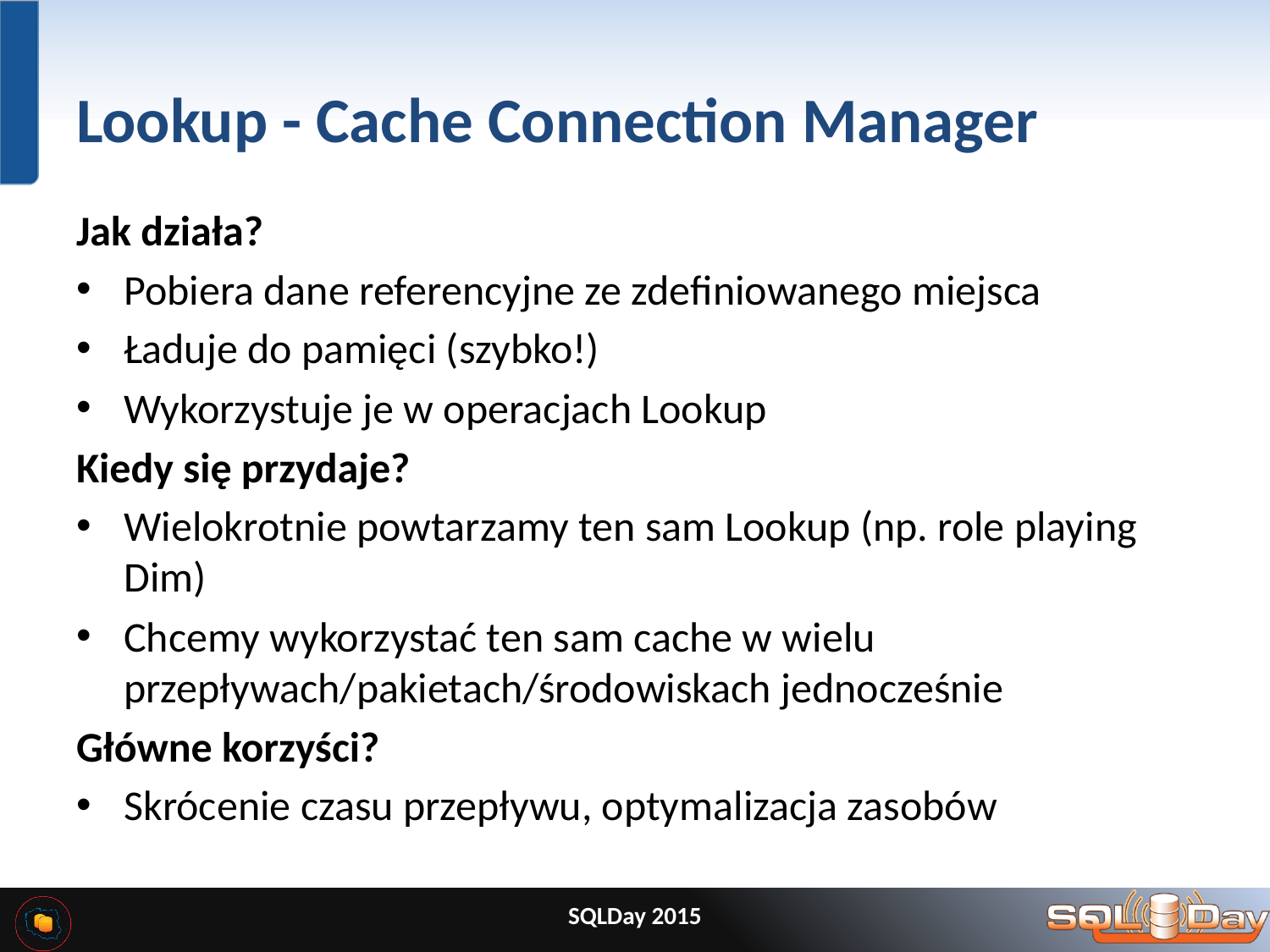

# Lookup - Cache Connection Manager
Jak działa?
Pobiera dane referencyjne ze zdefiniowanego miejsca
Ładuje do pamięci (szybko!)
Wykorzystuje je w operacjach Lookup
Kiedy się przydaje?
Wielokrotnie powtarzamy ten sam Lookup (np. role playing Dim)
Chcemy wykorzystać ten sam cache w wielu przepływach/pakietach/środowiskach jednocześnie
Główne korzyści?
Skrócenie czasu przepływu, optymalizacja zasobów